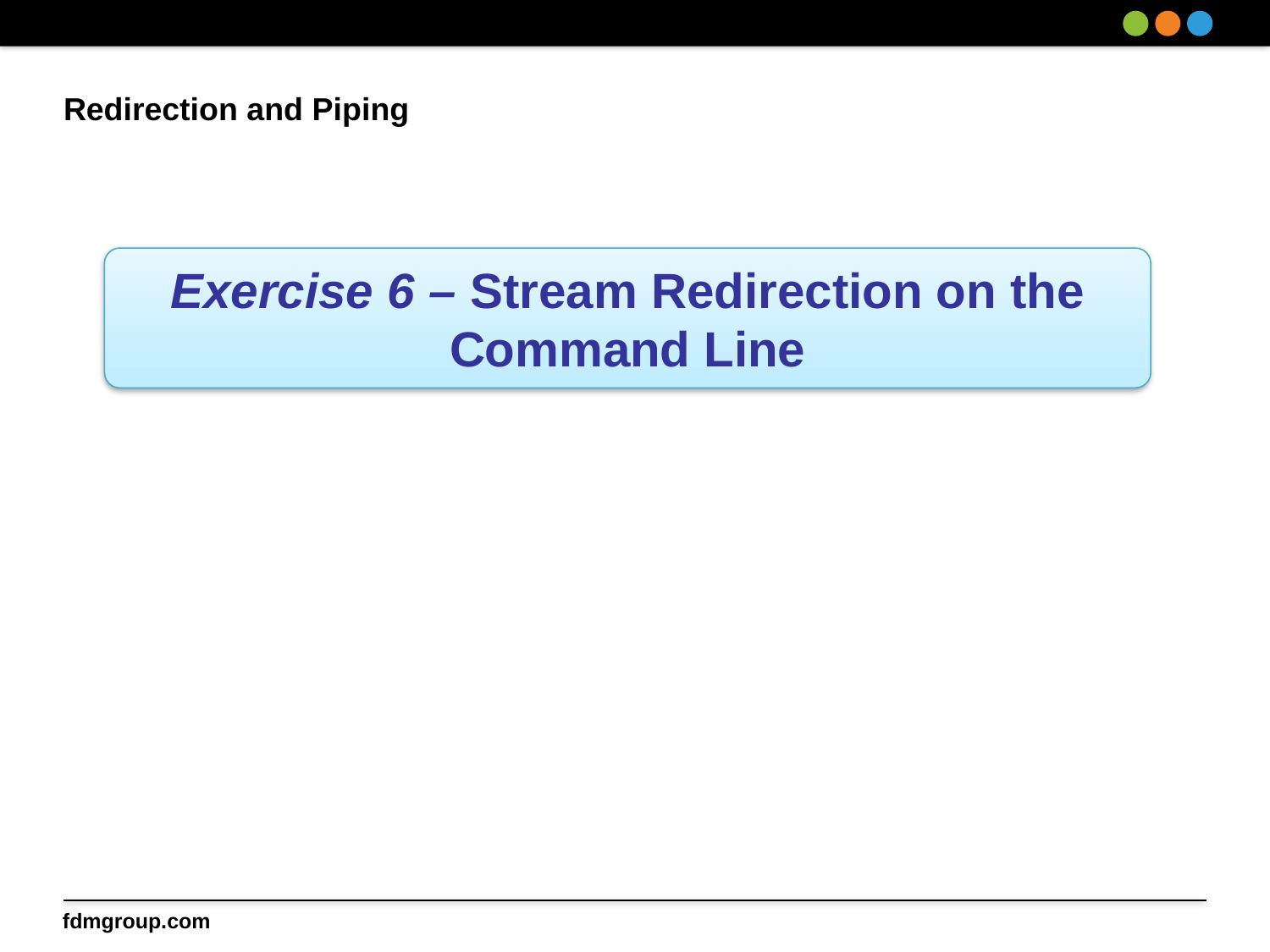

# Redirection and Piping

Exercise 6 – Stream Redirection on the Command Line